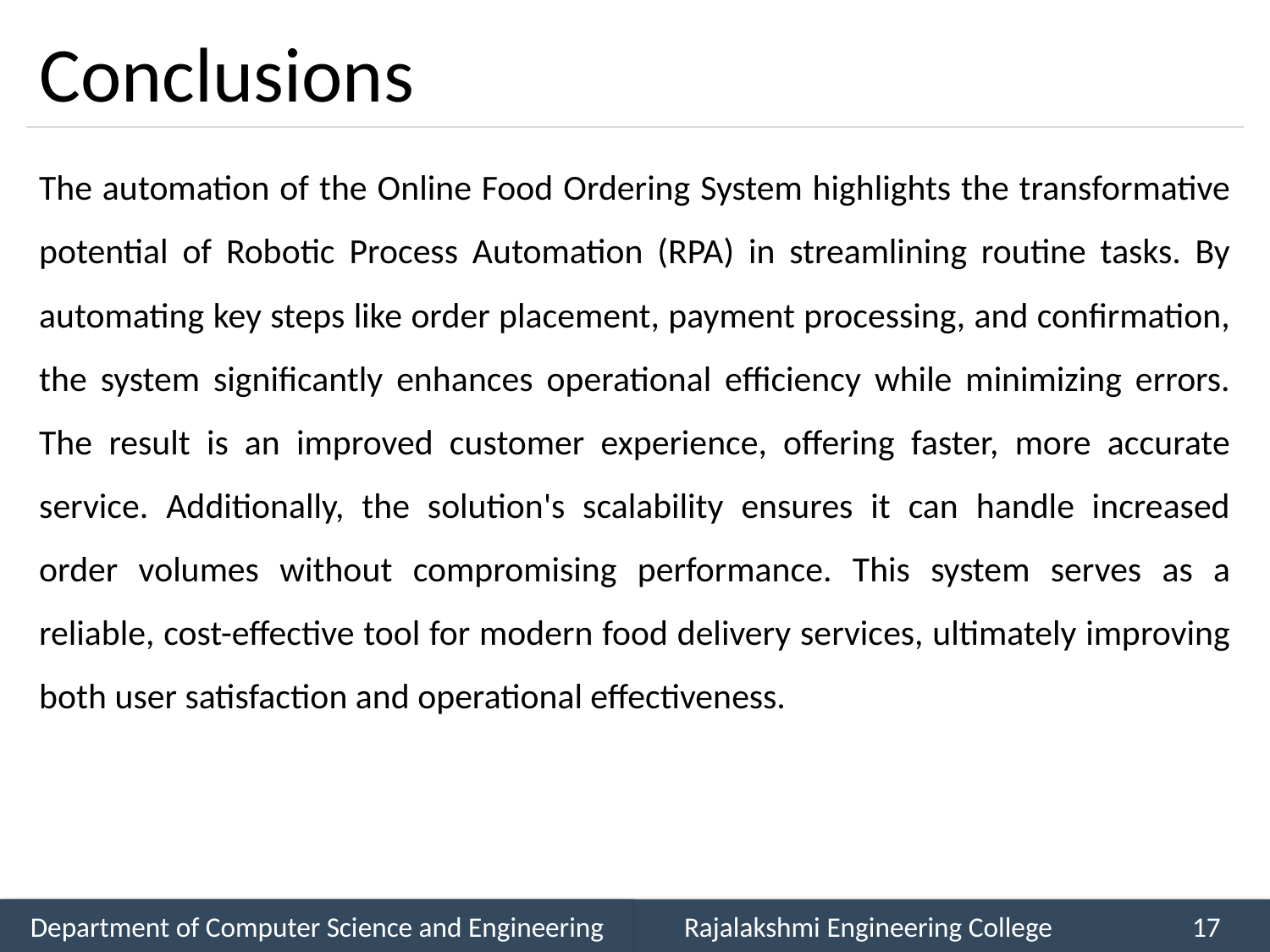

# Conclusions
The automation of the Online Food Ordering System highlights the transformative potential of Robotic Process Automation (RPA) in streamlining routine tasks. By automating key steps like order placement, payment processing, and confirmation, the system significantly enhances operational efficiency while minimizing errors. The result is an improved customer experience, offering faster, more accurate service. Additionally, the solution's scalability ensures it can handle increased order volumes without compromising performance. This system serves as a reliable, cost-effective tool for modern food delivery services, ultimately improving both user satisfaction and operational effectiveness.